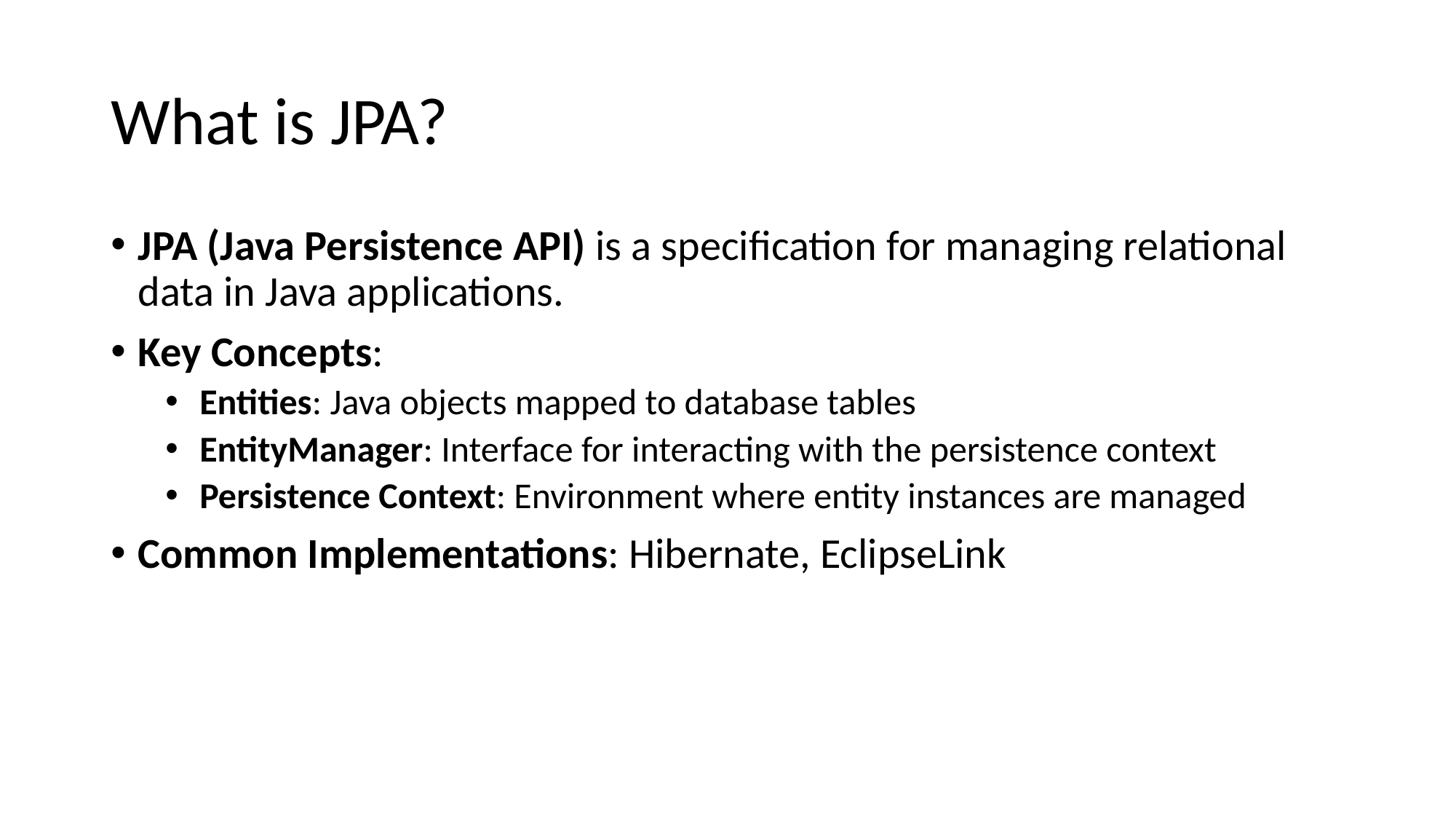

# What is JPA?
JPA (Java Persistence API) is a specification for managing relational data in Java applications.
Key Concepts:
Entities: Java objects mapped to database tables
EntityManager: Interface for interacting with the persistence context
Persistence Context: Environment where entity instances are managed
Common Implementations: Hibernate, EclipseLink